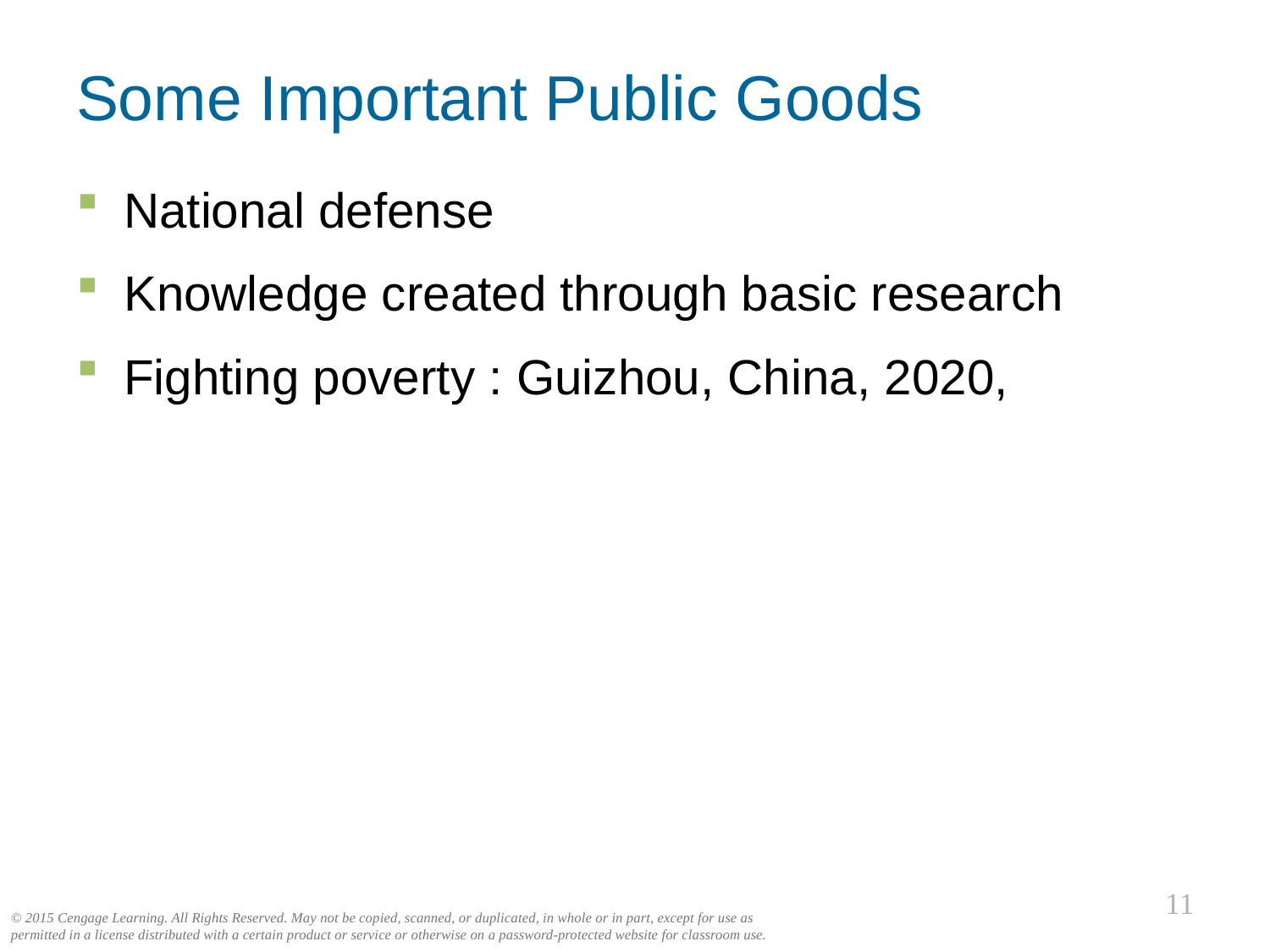

# Some Important Public Goods
National defense
Knowledge created through basic research
Fighting poverty : Guizhou, China, 2020,